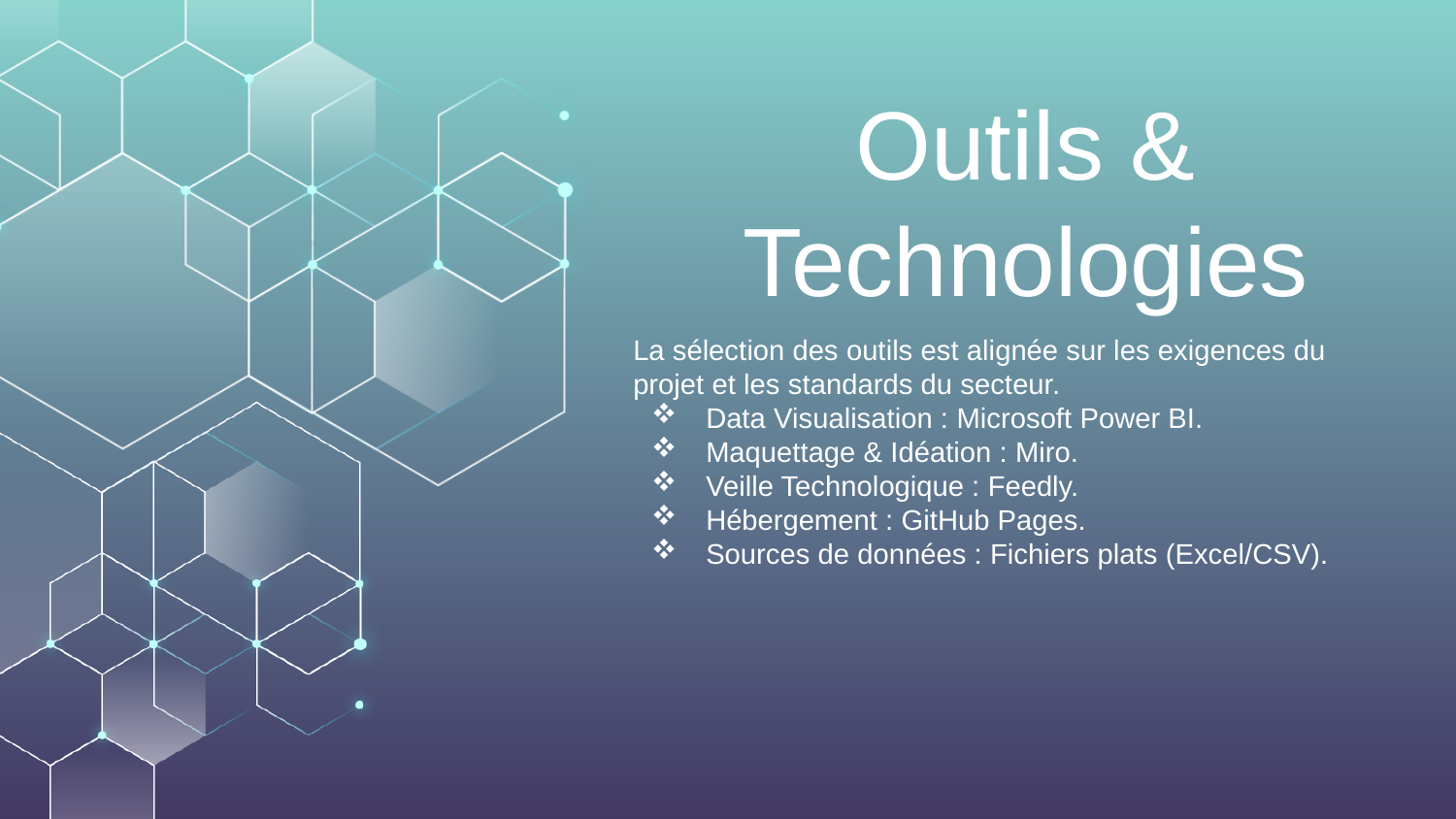

# Outils & Technologies
La sélection des outils est alignée sur les exigences du projet et les standards du secteur.
Data Visualisation : Microsoft Power BI.
Maquettage & Idéation : Miro.
Veille Technologique : Feedly.
Hébergement : GitHub Pages.
Sources de données : Fichiers plats (Excel/CSV).